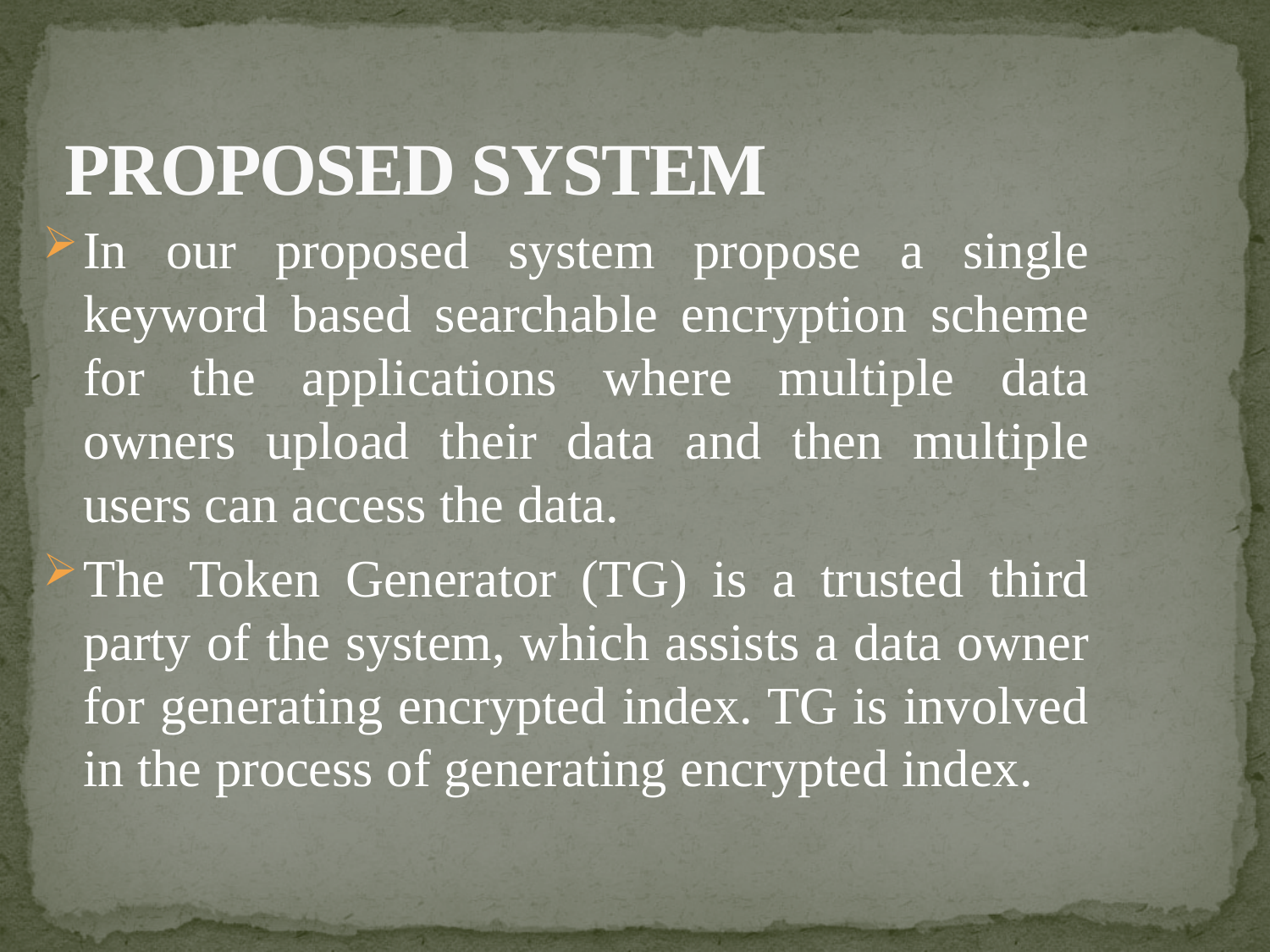

# PROPOSED SYSTEM
In our proposed system propose a single keyword based searchable encryption scheme for the applications where multiple data owners upload their data and then multiple users can access the data.
The Token Generator (TG) is a trusted third party of the system, which assists a data owner for generating encrypted index. TG is involved in the process of generating encrypted index.